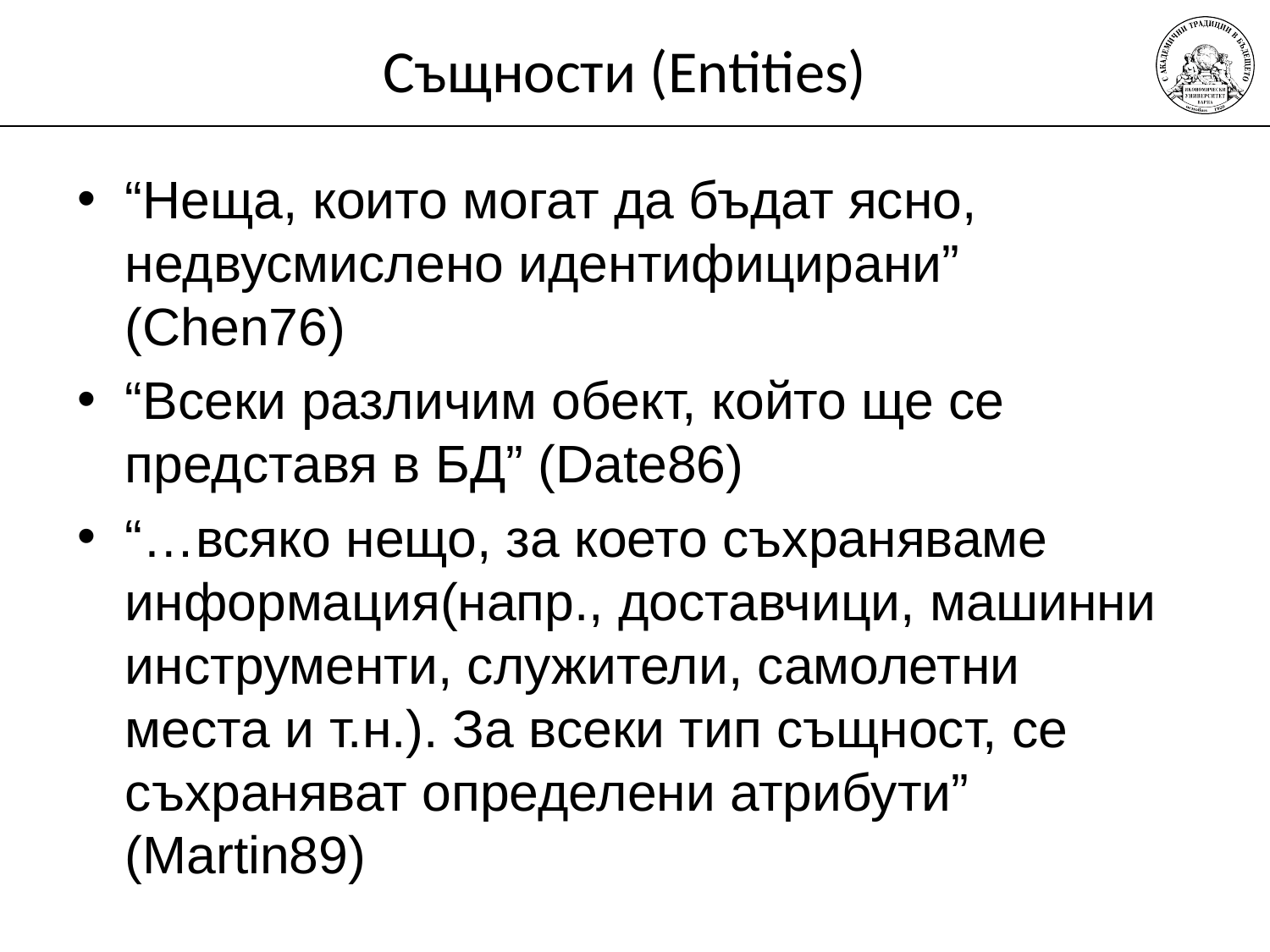

# Същности (Entities)
“Неща, които могат да бъдат ясно, недвусмислено идентифицирани” (Chen76)
“Всеки различим обект, който ще се представя в БД” (Date86)
“…всяко нещо, за което съхраняваме информация(напр., доставчици, машинни инструменти, служители, самолетни места и т.н.). За всеки тип същност, се съхраняват определени атрибути” (Martin89)